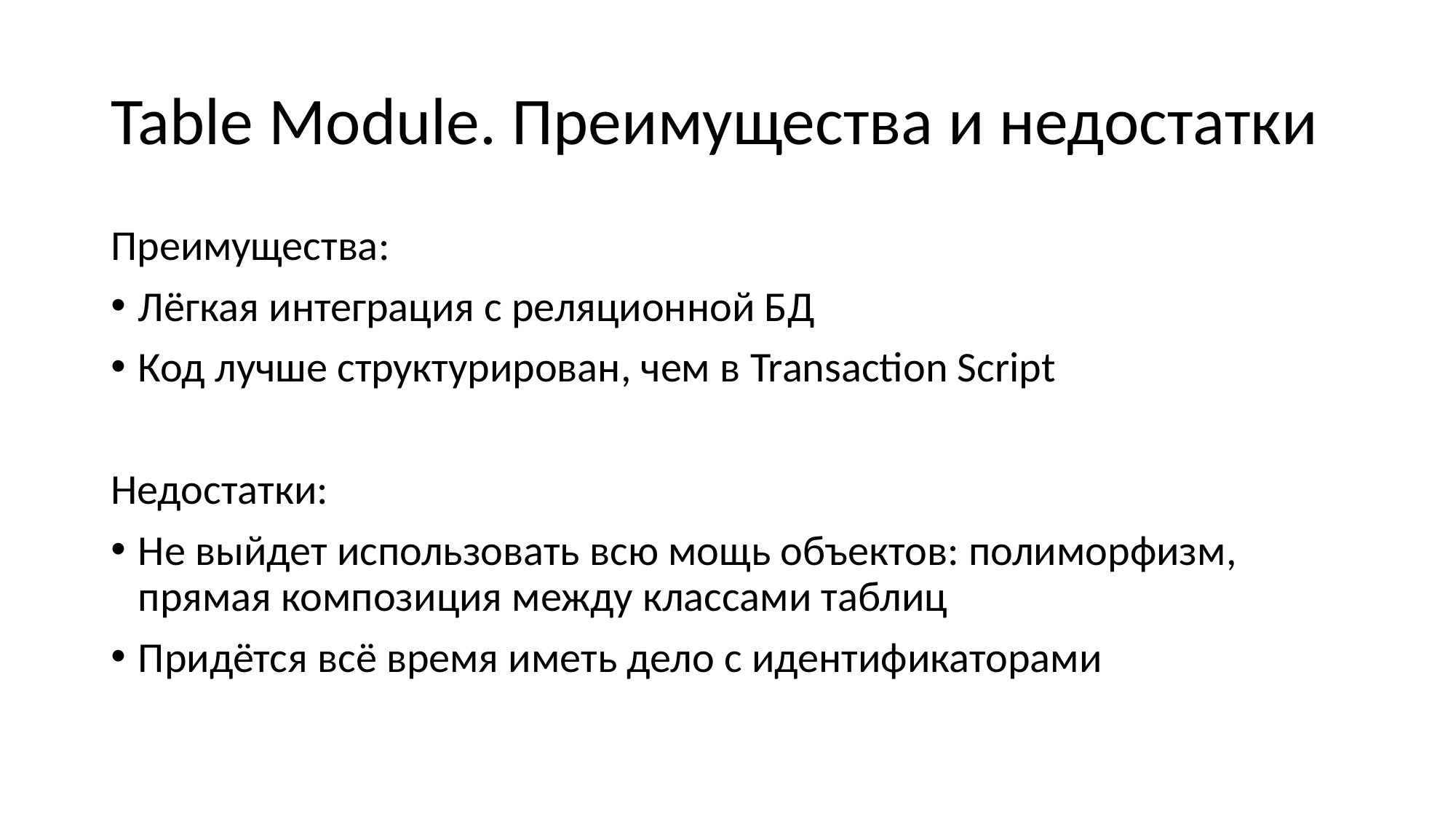

# Table Module. Преимущества и недостатки
Преимущества:
Лёгкая интеграция с реляционной БД
Код лучше структурирован, чем в Transaction Script

Недостатки:
Не выйдет использовать всю мощь объектов: полиморфизм, прямая композиция между классами таблиц
Придётся всё время иметь дело с идентификаторами